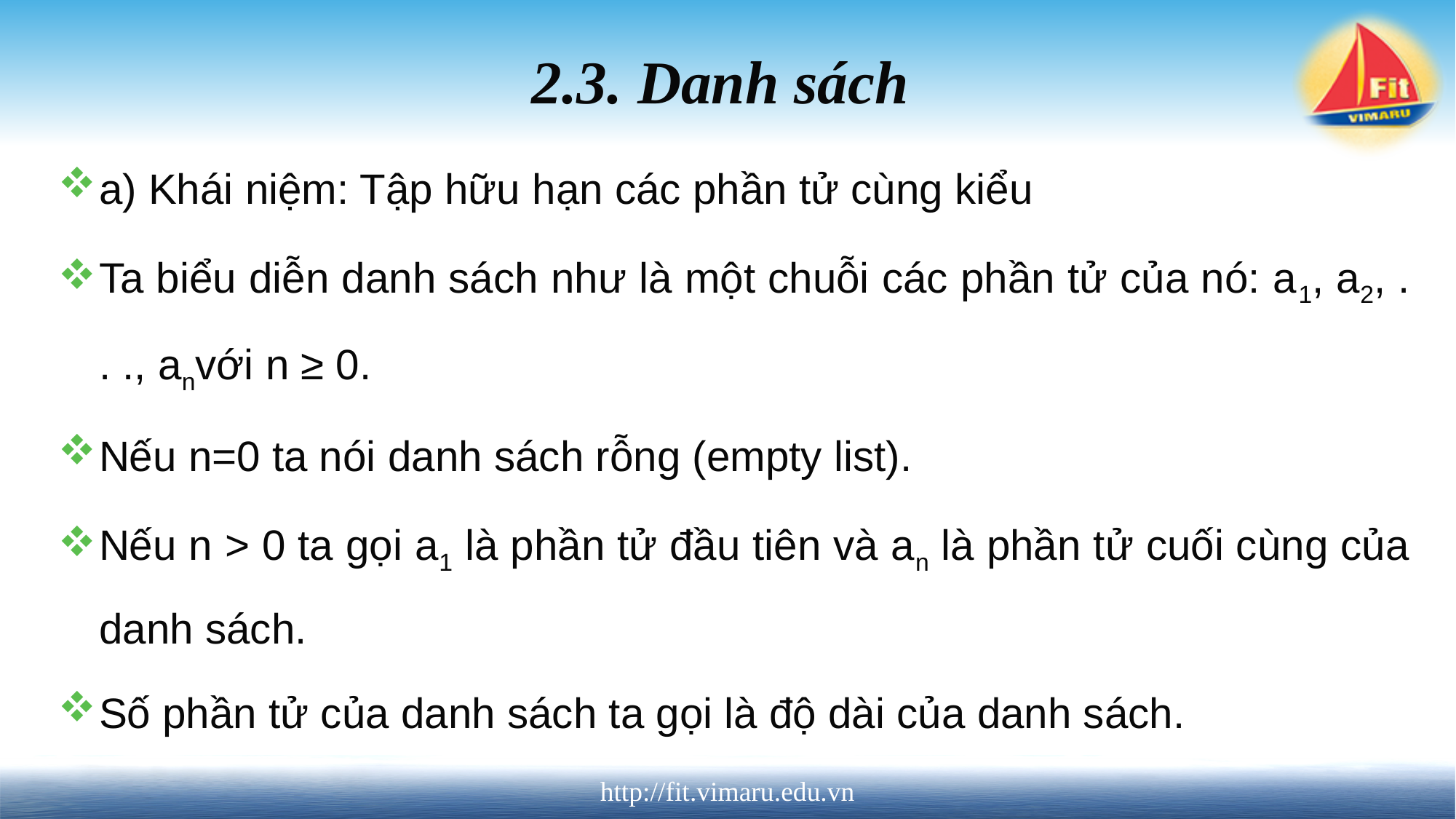

# 2.3. Danh sách
a) Khái niệm: Tập hữu hạn các phần tử cùng kiểu
Ta biểu diễn danh sách như là một chuỗi các phần tử của nó: a1, a2, . . ., anvới n ≥ 0.
Nếu n=0 ta nói danh sách rỗng (empty list).
Nếu n > 0 ta gọi a1 là phần tử đầu tiên và an là phần tử cuối cùng của danh sách.
Số phần tử của danh sách ta gọi là độ dài của danh sách.